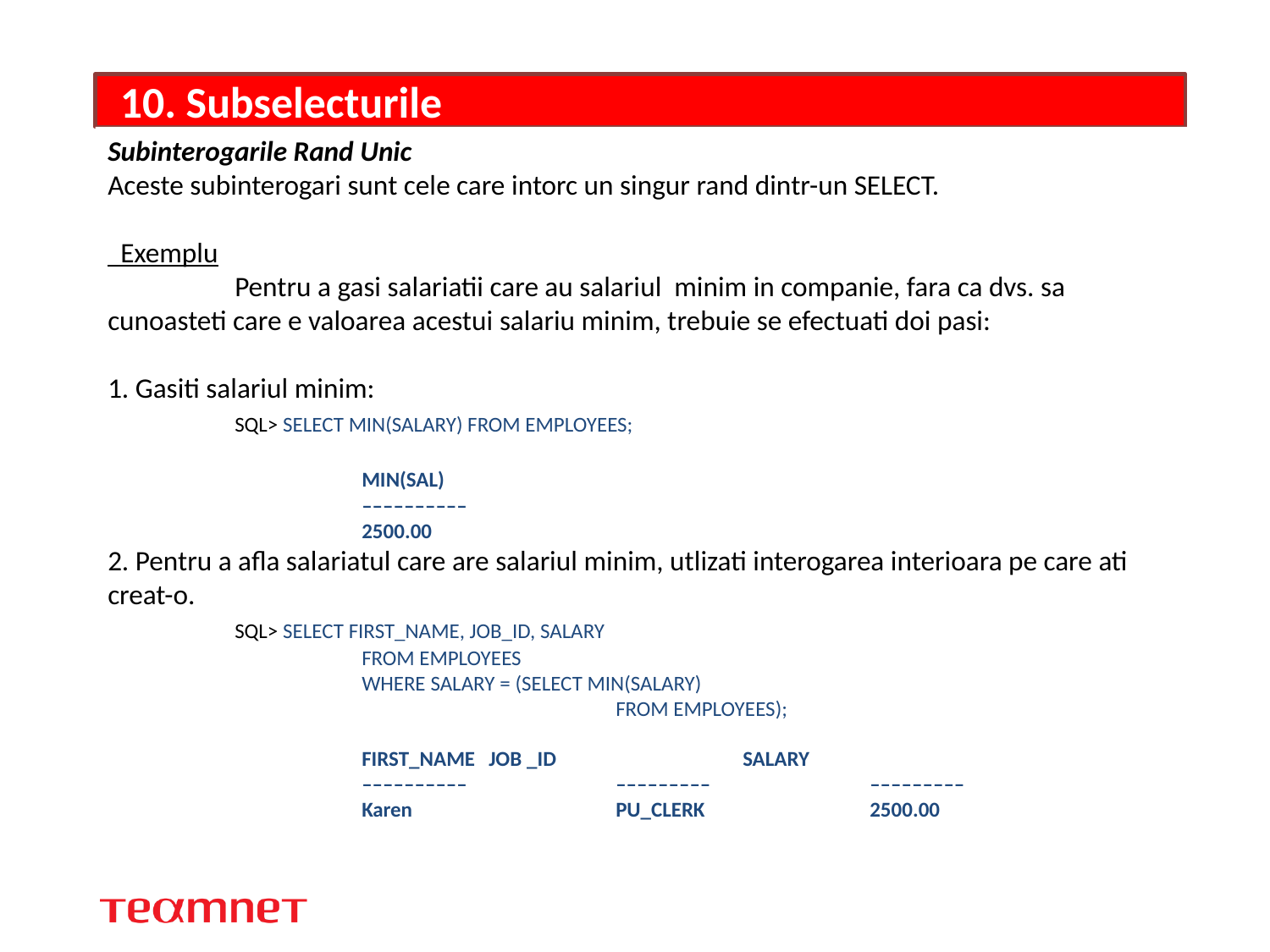

# 10. Subselecturile
Subinterogarile Rand Unic
Aceste subinterogari sunt cele care intorc un singur rand dintr-un SELECT.

  Exemplu
	Pentru a gasi salariatii care au salariul  minim in companie, fara ca dvs. sa cunoasteti care e valoarea acestui salariu minim, trebuie se efectuati doi pasi:

1. Gasiti salariul minim:
 	SQL> SELECT MIN(SALARY) FROM EMPLOYEES;

 	 	MIN(SAL)
		––––––––––
	    	2500.00
2. Pentru a afla salariatul care are salariul minim, utlizati interogarea interioara pe care ati creat-o.
 	SQL> SELECT FIRST_NAME, JOB_ID, SALARY
		FROM EMPLOYEES
		WHERE SALARY = (SELECT MIN(SALARY)
				FROM EMPLOYEES);

		FIRST_NAME	JOB _ID		SALARY
		–––––––––– 		–––––––––		–––––––––
		Karen	 	PU_CLERK		2500.00